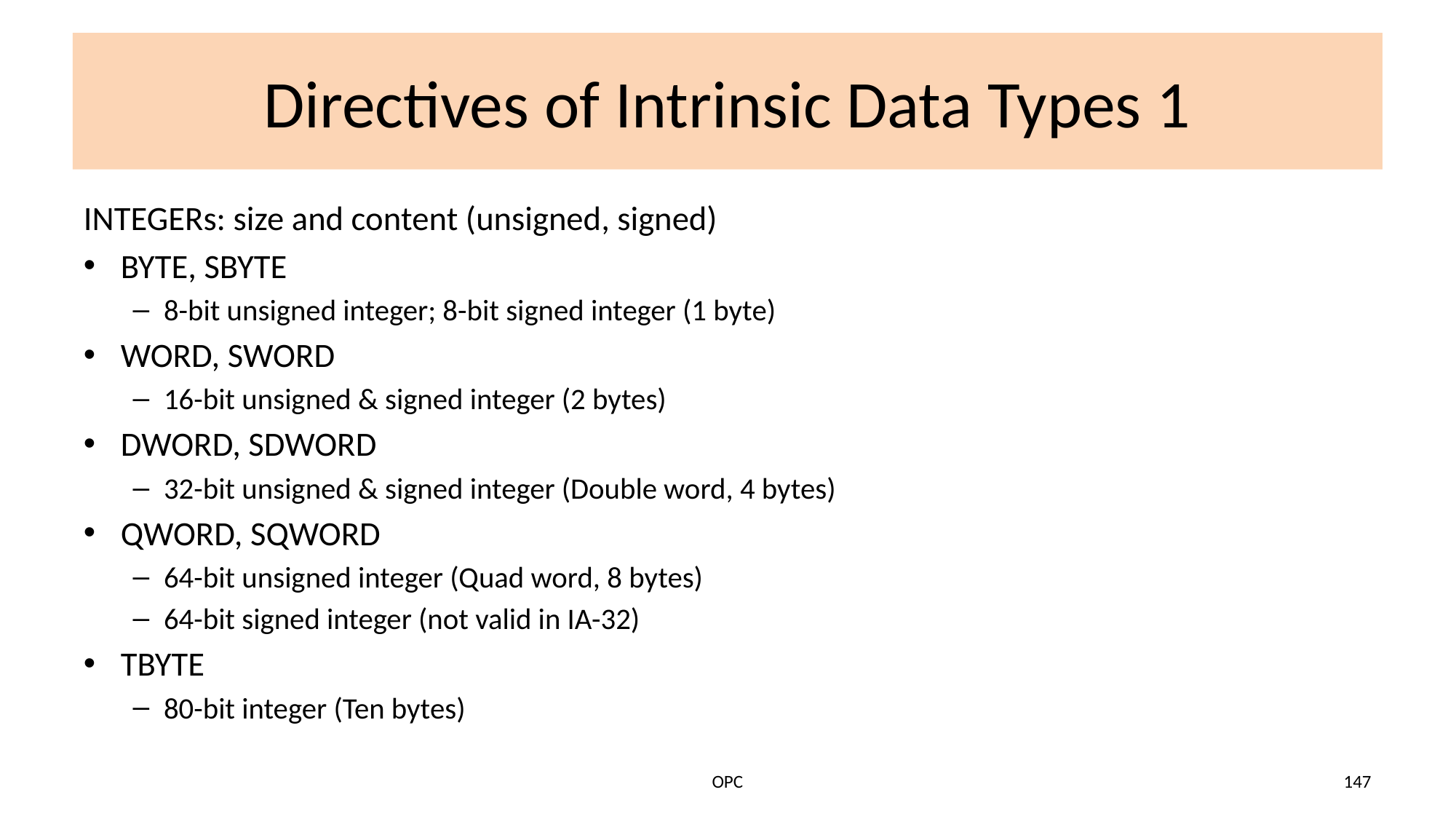

# Directives of Intrinsic Data Types 1
INTEGERs: size and content (unsigned, signed)
BYTE, SBYTE
8-bit unsigned integer; 8-bit signed integer (1 byte)
WORD, SWORD
16-bit unsigned & signed integer (2 bytes)
DWORD, SDWORD
32-bit unsigned & signed integer (Double word, 4 bytes)
QWORD, SQWORD
64-bit unsigned integer (Quad word, 8 bytes)
64-bit signed integer (not valid in IA-32)
TBYTE
80-bit integer (Ten bytes)

OPC
147